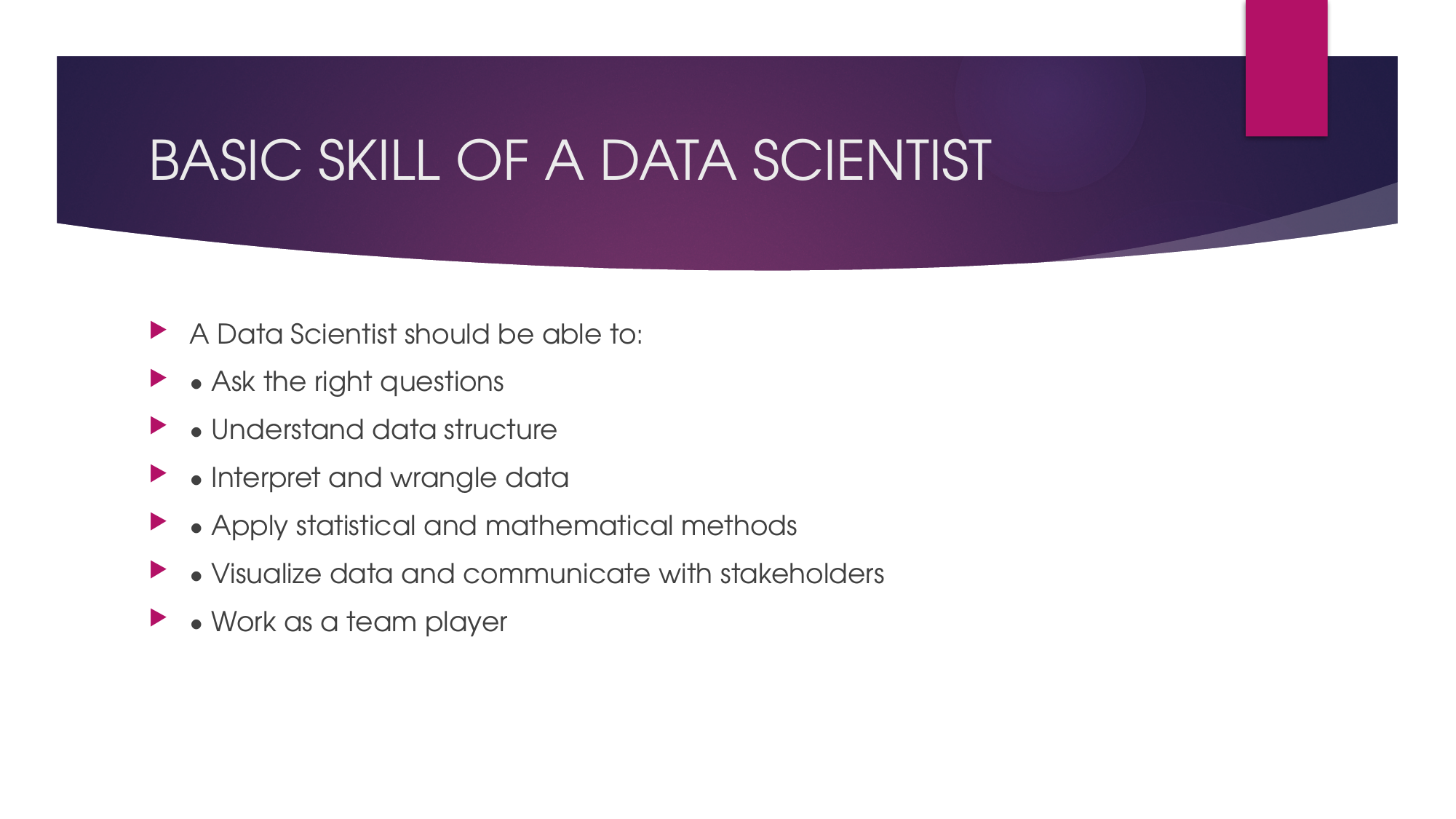

# BASIC SKILL OF A DATA SCIENTIST
A Data Scientist should be able to:
• Ask the right questions
• Understand data structure
• Interpret and wrangle data
• Apply statistical and mathematical methods
• Visualize data and communicate with stakeholders
• Work as a team player